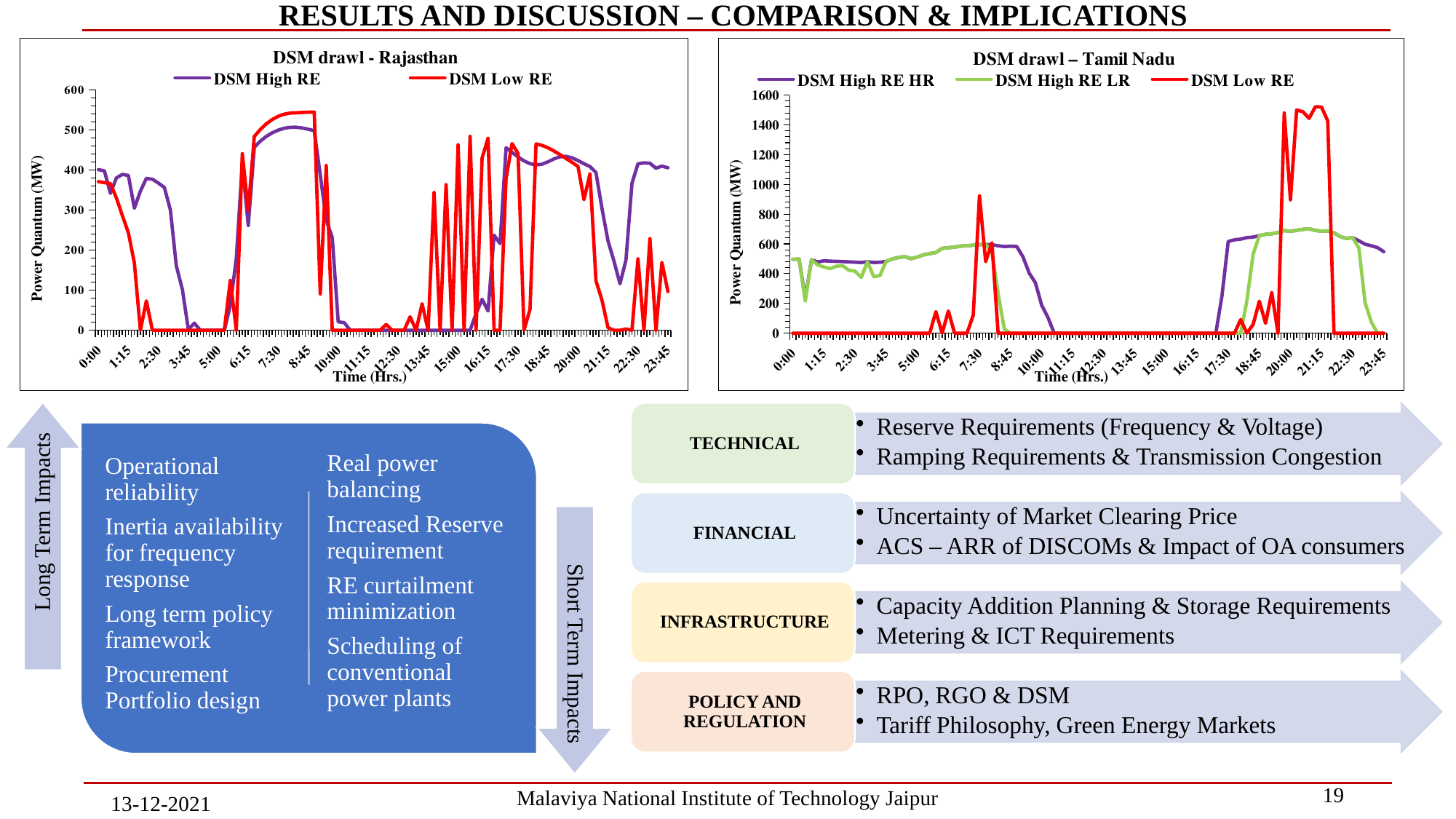

RESULTS AND DISCUSSION – COMPARISON & IMPLICATIONS

### Chart: DSM drawl - Rajasthan

| Category | DSM High RE | DSM Low RE |
|---|---|---|
| 1 | 400.675 | 370.6 |
| 1.0416666666666666E-2 | 397.475 | 368.15 |
| 2.0833333333333332E-2 | 341.43758690922 | 365.65 |
| 3.125E-2 | 380.004766562484 | 329.956866066129 |
| 4.1666666666666664E-2 | 388.825 | 285.817642193837 |
| 5.2083333333333336E-2 | 386.025 | 243.12488558875 |
| 6.25E-2 | 304.477138871248 | 167.852527782586 |
| 7.2916666666666671E-2 | 346.799999999999 | 0.0 |
| 8.3333333333333329E-2 | 378.8 | 73.2104121354607 |
| 9.375E-2 | 376.55 | 0.0 |
| 0.10416666666666667 | 367.20154572916 | 0.0 |
| 0.11458333333333333 | 356.088212395826 | 0.0 |
| 0.125 | 300.069954151114 | 0.0 |
| 0.13541666666666666 | 160.323388654152 | 0.0 |
| 0.14583333333333334 | 101.849952744862 | 0.0 |
| 0.15625 | 2.00995274486154 | 0.0 |
| 0.16666666666666666 | 17.6152265289489 | 0.0 |
| 0.17708333333333334 | 0.0 | 0.0 |
| 0.1875 | 0.0 | 0.0 |
| 0.19791666666666666 | 0.0 | 0.0 |
| 0.20833333333333334 | 0.0 | 0.0 |
| 0.21875 | 0.0 | 0.0 |
| 0.22916666666666666 | 62.1404953712326 | 124.453013791172 |
| 0.23958333333333334 | 178.751602955118 | 0.0 |
| 0.25 | 416.325 | 440.325 |
| 0.26041666666666669 | 261.367035254871 | 298.456355058931 |
| 0.27083333333333331 | 456.3 | 483.3 |
| 0.28125 | 471.6 | 500.625 |
| 0.29166666666666669 | 483.4 | 514.8 |
| 0.30208333333333331 | 492.4 | 525.525 |
| 0.3125 | 499.2 | 533.8 |
| 0.32291666666666702 | 503.825 | 538.9 |
| 0.33333333333333398 | 506.175 | 541.725 |
| 0.34375 | 506.225 | 542.4 |
| 0.35416666666666702 | 504.45 | 543.15 |
| 0.36458333333333398 | 501.35 | 543.75 |
| 0.375 | 497.8 | 544.3 |
| 0.38541666666666702 | 387.725383065652 | 90.5942685699508 |
| 0.39583333333333398 | 274.971759873912 | 411.005779962471 |
| 0.40625 | 231.373778453576 | 0.0 |
| 0.41666666666666702 | 20.9924050676951 | 0.0 |
| 0.42708333333333398 | 18.9562282451069 | 0.0 |
| 0.4375 | 0.0 | 0.0 |
| 0.44791666666666702 | 0.0 | 0.0 |
| 0.45833333333333398 | 0.0 | 0.0 |
| 0.46875 | 0.0 | 0.0 |
| 0.47916666666666702 | 0.0 | 0.0 |
| 0.48958333333333398 | 0.0 | 0.0 |
| 0.5 | 0.0 | 14.387664456751 |
| 0.51041666666666696 | 0.0 | 0.0 |
| 0.52083333333333404 | 0.0 | 0.0 |
| 0.53125 | 0.0 | 0.0 |
| 0.54166666666666696 | 0.0 | 33.6436989397388 |
| 0.55208333333333404 | 0.0 | 0.0 |
| 0.5625 | 0.0 | 66.0768432359654 |
| 0.57291666666666696 | 0.0 | 0.0 |
| 0.58333333333333404 | 0.0 | 343.712500058201 |
| 0.59375 | 0.0 | 0.0 |
| 0.60416666666666696 | 0.0 | 363.009072368469 |
| 0.61458333333333404 | 0.0 | 0.0 |
| 0.625 | 0.0 | 462.681049912763 |
| 0.63541666666666696 | 0.0 | 0.0 |
| 0.64583333333333404 | 0.0 | 483.65 |
| 0.65625 | 41.7406974095162 | 0.0 |
| 0.66666666666666696 | 77.3824452755282 | 429.28197370953 |
| 0.67708333333333404 | 48.0183607339888 | 479.275 |
| 0.6875 | 237.084725172256 | 0.0 |
| 0.69791666666666696 | 216.03522012803 | 0.0 |
| 0.70833333333333404 | 455.2 | 378.425586567318 |
| 0.71875 | 443.625 | 465.475 |
| 0.72916666666666696 | 432.35 | 440.889925562628 |
| 0.73958333333333404 | 422.5 | 0.0 |
| 0.75 | 415.475 | 52.602764781356 |
| 0.76041666666666696 | 412.35 | 464.65 |
| 0.77083333333333404 | 414.225 | 461.175 |
| 0.78125 | 420.15 | 455.05 |
| 0.79166666666666696 | 427.475 | 446.975 |
| 0.80208333333333404 | 432.75 | 437.975 |
| 0.8125 | 433.75 | 428.575 |
| 0.82291666666666696 | 430.1 | 418.875 |
| 0.83333333333333404 | 423.325 | 408.65 |
| 0.84375 | 415.35 | 325.57427264541 |
| 0.85416666666666696 | 408.2 | 390.0 |
| 0.86458333333333404 | 393.49014765626 | 123.410537472948 |
| 0.875 | 303.896811510427 | 75.2089852175322 |
| 0.88541666666666696 | 223.003355833338 | 6.57081797113876 |
| 0.89583333333333404 | 172.496565416663 | 0.0 |
| 0.90625 | 115.963227864578 | 0.0 |
| 0.91666666666666696 | 174.816562604159 | 3.02983002358042 |
| 0.92708333333333404 | 366.383450052087 | 0.0 |
| 0.9375 | 415.05 | 178.212637521845 |
| 0.94791666666666696 | 417.475 | 0.0 |
| 0.95833333333333404 | 416.6 | 228.588318829086 |
| 0.96875 | 404.093451458342 | 0.0 |
| 0.97916666666666696 | 409.5 | 169.197572124417 |
| 0.98958333333333404 | 405.175 | 96.4907060582855 |

### Chart: DSM drawl – Tamil Nadu

| Category | DSM High RE HR | DSM High RE LR | DSM Low RE |
|---|---|---|---|
| 1 | 496.559133778281 | 496.559133778281 | 0.0 |
| 1.0416666666666666E-2 | 497.475765081625 | 497.475765081625 | 0.0 |
| 2.0833333333333332E-2 | 233.910524107316 | 215.986134764794 | 0.0 |
| 3.125E-2 | 493.100788115682 | 493.100788115682 | 0.0 |
| 4.1666666666666664E-2 | 478.565958381015 | 458.897273577252 | 0.0 |
| 5.2083333333333336E-2 | 486.418139565227 | 444.722788094799 | 0.0 |
| 6.25E-2 | 483.822798538049 | 433.504545510011 | 0.0 |
| 7.2916666666666671E-2 | 482.796200753387 | 450.049745734298 | 0.0 |
| 8.3333333333333329E-2 | 481.108478066513 | 453.872447914349 | 0.0 |
| 9.375E-2 | 478.891442827385 | 422.86461006994 | 0.0 |
| 0.10416666666666667 | 477.279084502625 | 416.83888847166 | 0.0 |
| 0.11458333333333333 | 474.814955431242 | 375.000129628195 | 0.0 |
| 0.125 | 479.83518367083 | 479.83518367083 | 0.0 |
| 0.13541666666666666 | 475.145045405807 | 379.565285308508 | 0.0 |
| 0.14583333333333334 | 476.239548643754 | 387.503461631046 | 0.0 |
| 0.15625 | 482.489087667125 | 482.489087667125 | 0.0 |
| 0.16666666666666666 | 498.826136412571 | 498.826136412571 | 0.0 |
| 0.17708333333333334 | 508.63834648537 | 508.63834648537 | 0.0 |
| 0.1875 | 514.398130435695 | 514.398130435695 | 0.0 |
| 0.19791666666666666 | 500.98268347648 | 500.98268347648 | 0.0 |
| 0.20833333333333334 | 511.27424869447 | 511.27424869447 | 0.0 |
| 0.21875 | 526.50528204325 | 526.50528204325 | 0.0 |
| 0.22916666666666666 | 534.28295252871 | 534.28295252871 | 0.0 |
| 0.23958333333333334 | 542.004870643055 | 542.004870643055 | 144.613010929679 |
| 0.25 | 569.98299634452 | 569.98299634452 | 0.0 |
| 0.26041666666666669 | 574.544695130935 | 574.544695130935 | 148.754795933395 |
| 0.27083333333333331 | 578.353714673285 | 578.353714673285 | 0.0 |
| 0.28125 | 584.902839 | 584.902839 | 0.0 |
| 0.29166666666666669 | 587.406028671815 | 587.406028671815 | 0.0 |
| 0.30208333333333331 | 591.325554439935 | 591.325554439935 | 120.440148409738 |
| 0.3125 | 595.206611042155 | 595.206611042155 | 922.962684996216 |
| 0.32291666666666702 | 596.072536597345 | 596.072536597345 | 480.987192446753 |
| 0.33333333333333398 | 594.01838722403 | 549.13788164038 | 606.540696921896 |
| 0.34375 | 587.34284646939 | 268.014283101318 | 0.0 |
| 0.35416666666666702 | 581.9219198742 | 27.4615955569327 | 0.0 |
| 0.36458333333333398 | 584.468379 | 0.0 | 0.0 |
| 0.375 | 582.29492080832 | 0.0 | 0.0 |
| 0.38541666666666702 | 512.435032554411 | 0.0 | 0.0 |
| 0.39583333333333398 | 403.598899477654 | 0.0 | 0.0 |
| 0.40625 | 337.903273146466 | 0.0 | 0.0 |
| 0.41666666666666702 | 188.48327363269 | 0.0 | 0.0 |
| 0.42708333333333398 | 106.998669481394 | 0.0 | 0.0 |
| 0.4375 | 1.12441704942666 | 0.0 | 0.0 |
| 0.44791666666666702 | 0.0 | 0.0 | 0.0 |
| 0.45833333333333398 | 0.0 | 0.0 | 0.0 |
| 0.46875 | 0.0 | 0.0 | 0.0 |
| 0.47916666666666702 | 0.0 | 0.0 | 0.0 |
| 0.48958333333333398 | 0.0 | 0.0 | 0.0 |
| 0.5 | 0.0 | 0.0 | 0.0 |
| 0.51041666666666696 | 0.0 | 0.0 | 0.0 |
| 0.52083333333333404 | 0.0 | 0.0 | 0.0 |
| 0.53125 | 0.0 | 0.0 | 0.0 |
| 0.54166666666666696 | 0.0 | 0.0 | 0.0 |
| 0.55208333333333404 | 0.0 | 0.0 | 0.0 |
| 0.5625 | 0.0 | 0.0 | 0.0 |
| 0.57291666666666696 | 0.0 | 0.0 | 0.0 |
| 0.58333333333333404 | 0.0 | 0.0 | 0.0 |
| 0.59375 | 0.0 | 0.0 | 0.0 |
| 0.60416666666666696 | 0.0 | 0.0 | 0.0 |
| 0.61458333333333404 | 0.0 | 0.0 | 0.0 |
| 0.625 | 0.0 | 0.0 | 0.0 |
| 0.63541666666666696 | 0.0 | 0.0 | 0.0 |
| 0.64583333333333404 | 0.0 | 0.0 | 0.0 |
| 0.65625 | 0.0 | 0.0 | 0.0 |
| 0.66666666666666696 | 0.0 | 0.0 | 0.0 |
| 0.67708333333333404 | 0.0 | 0.0 | 0.0 |
| 0.6875 | 0.0 | 0.0 | 0.0 |
| 0.69791666666666696 | 0.0 | 0.0 | 0.0 |
| 0.70833333333333404 | 0.0 | 0.0 | 0.0 |
| 0.71875 | 252.113925847408 | 0.0 | 0.0 |
| 0.72916666666666696 | 616.386920585455 | 0.0 | 0.0 |
| 0.73958333333333404 | 627.286199262705 | 0.0 | 0.0 |
| 0.75 | 631.87298582614 | 0.0 | 92.0041633288745 |
| 0.76041666666666696 | 642.314286044045 | 217.829064526619 | 0.0 |
| 0.77083333333333404 | 645.635688076035 | 529.795671999858 | 58.1026238358231 |
| 0.78125 | 655.25402462535 | 655.25402462535 | 214.776046804289 |
| 0.79166666666666696 | 663.914452638335 | 663.914452638335 | 66.0079752452522 |
| 0.80208333333333404 | 667.995597936305 | 667.995597936305 | 274.001968944342 |
| 0.8125 | 675.55411737265 | 675.55411737265 | 0.0 |
| 0.82291666666666696 | 689.90785668154 | 689.90785668154 | 1479.36677242281 |
| 0.83333333333333404 | 683.95403765519 | 683.95403765519 | 895.860528026059 |
| 0.84375 | 691.1725245335 | 691.1725245335 | 1499.49033366119 |
| 0.85416666666666696 | 697.49433413638 | 697.49433413638 | 1488.23932283984 |
| 0.86458333333333404 | 701.20169663009 | 701.20169663009 | 1443.12495718709 |
| 0.875 | 690.42588723914 | 690.42588723914 | 1521.09760533686 |
| 0.88541666666666696 | 684.963946358545 | 684.963946358545 | 1519.56263287631 |
| 0.89583333333333404 | 687.416792188425 | 687.416792188425 | 1425.43930046391 |
| 0.90625 | 674.08321588966 | 674.08321588966 | 0.0 |
| 0.91666666666666696 | 648.71179604693 | 648.71179604693 | 0.0 |
| 0.92708333333333404 | 636.82523904996 | 636.82523904996 | 0.0 |
| 0.9375 | 641.762871879575 | 641.762871879575 | 0.0 |
| 0.94791666666666696 | 621.066948620325 | 572.386874366234 | 0.0 |
| 0.95833333333333404 | 597.86542377072 | 205.573999686846 | 0.0 |
| 0.96875 | 587.32396175842 | 75.4738037947981 | 0.0 |
| 0.97916666666666696 | 574.918876038095 | 0.0 | 0.0 |
| 0.98958333333333404 | 547.67076791083 | 0.0 | 0.0 |
Operational reliability
Inertia availability for frequency response
Long term policy framework
Procurement Portfolio design

Real power balancing
Increased Reserve requirement
RE curtailment minimization
Scheduling of conventional power plants

Long Term Impacts
Short Term Impacts
Reserve Requirements (Frequency & Voltage)
Ramping Requirements & Transmission Congestion
TECHNICAL
Uncertainty of Market Clearing Price
ACS – ARR of DISCOMs & Impact of OA consumers
FINANCIAL
Capacity Addition Planning & Storage Requirements
Metering & ICT Requirements
INFRASTRUCTURE
RPO, RGO & DSM
Tariff Philosophy, Green Energy Markets
POLICY AND REGULATION
19
Malaviya National Institute of Technology Jaipur
13-12-2021